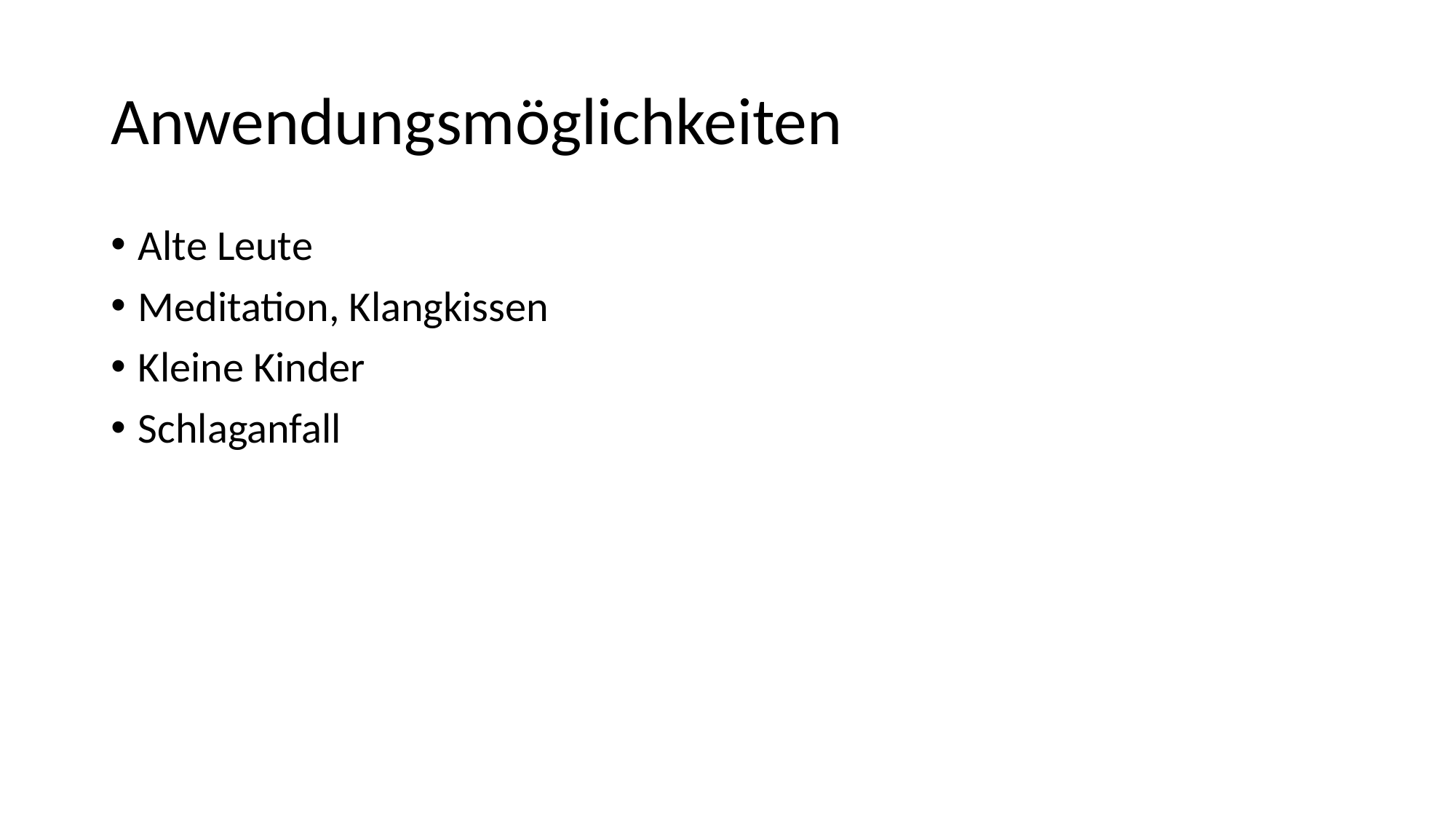

# Anwendungsmöglichkeiten
Alte Leute
Meditation, Klangkissen
Kleine Kinder
Schlaganfall